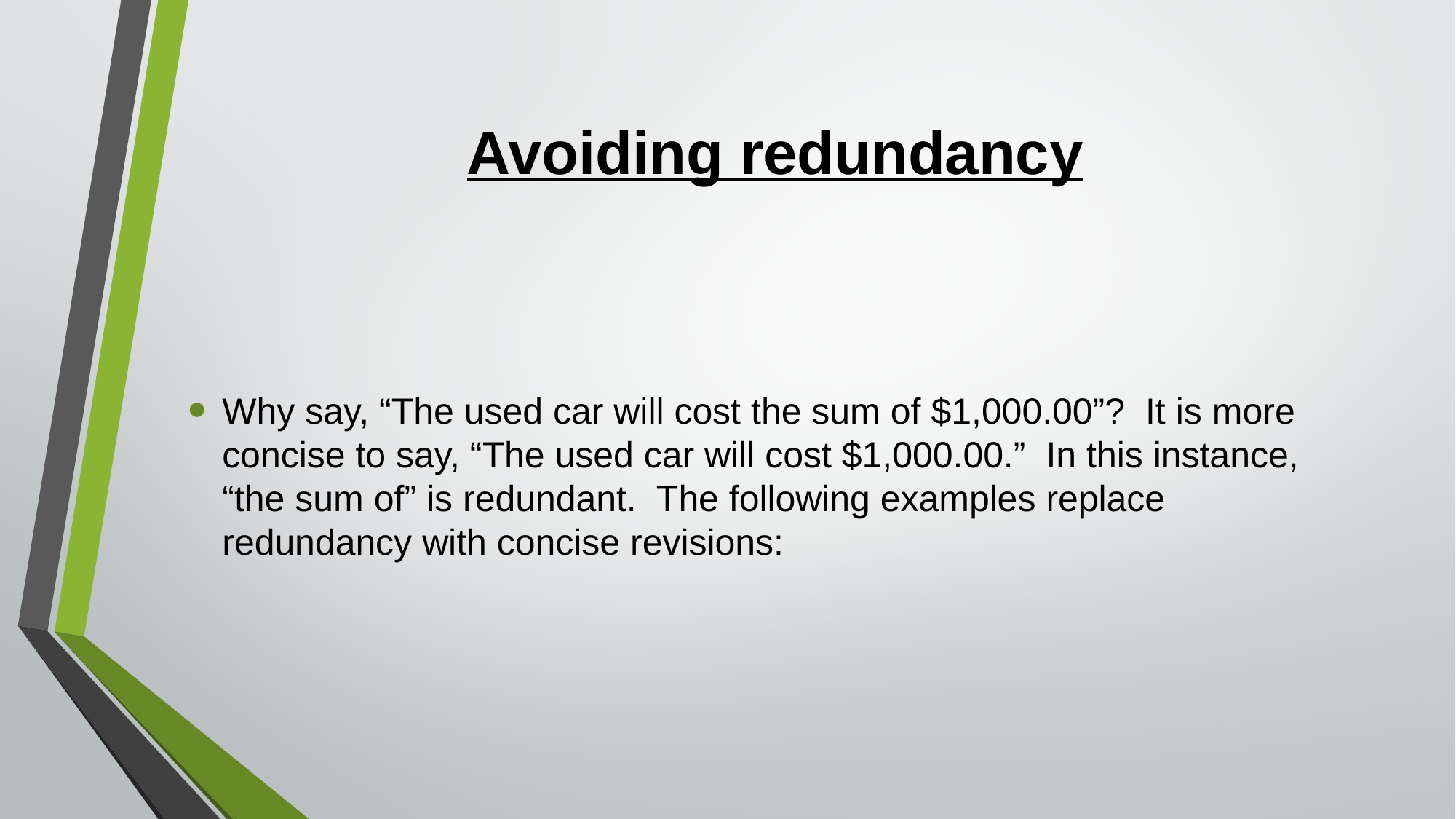

# Avoiding redundancy
Why say, “The used car will cost the sum of $1,000.00”?  It is more concise to say, “The used car will cost $1,000.00.”  In this instance, “the sum of” is redundant.  The following examples replace redundancy with concise revisions: